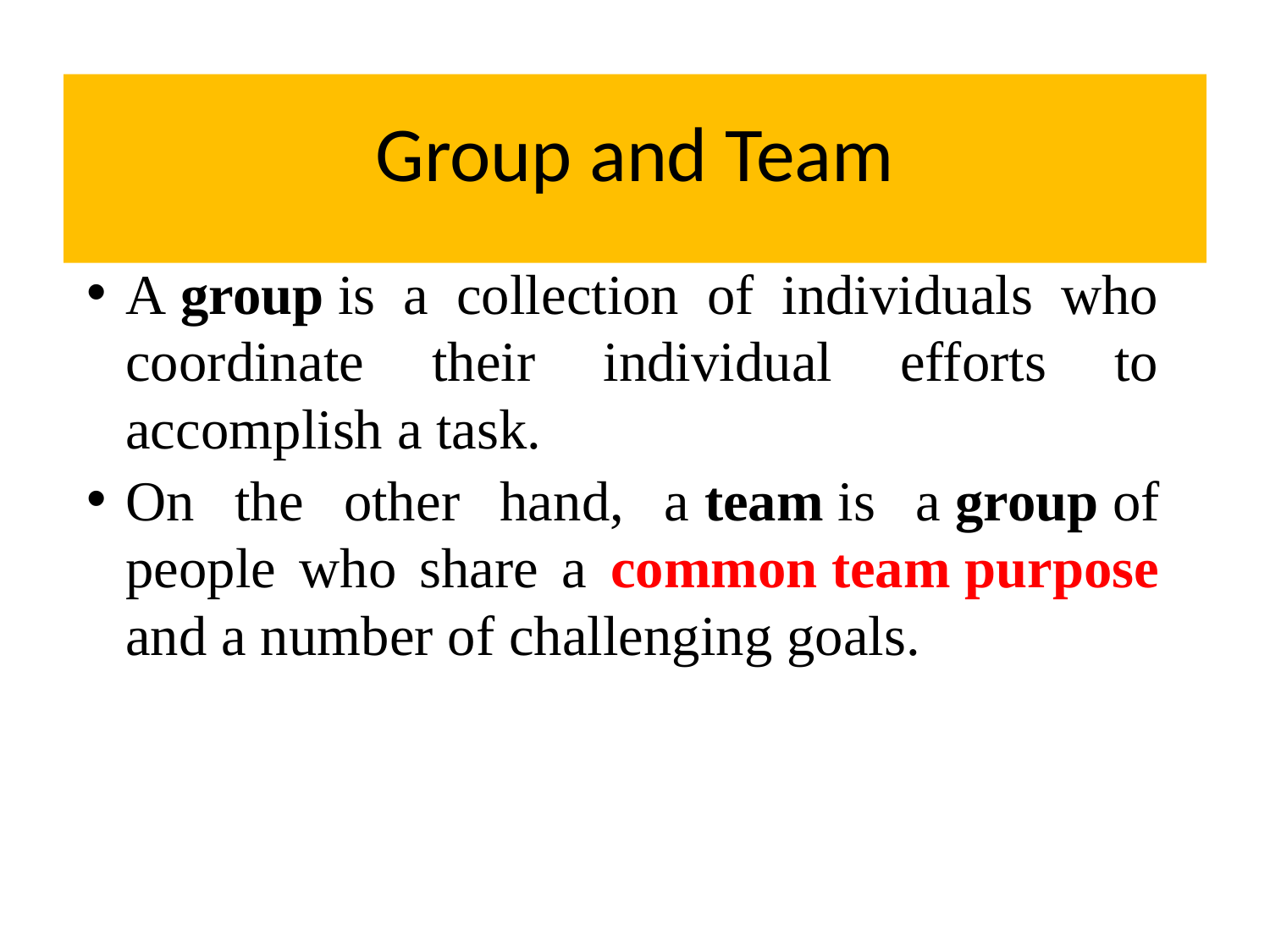

# Group and Team
A group is a collection of individuals who coordinate their individual efforts to accomplish a task.
On the other hand, a team is a group of people who share a common team purpose and a number of challenging goals.